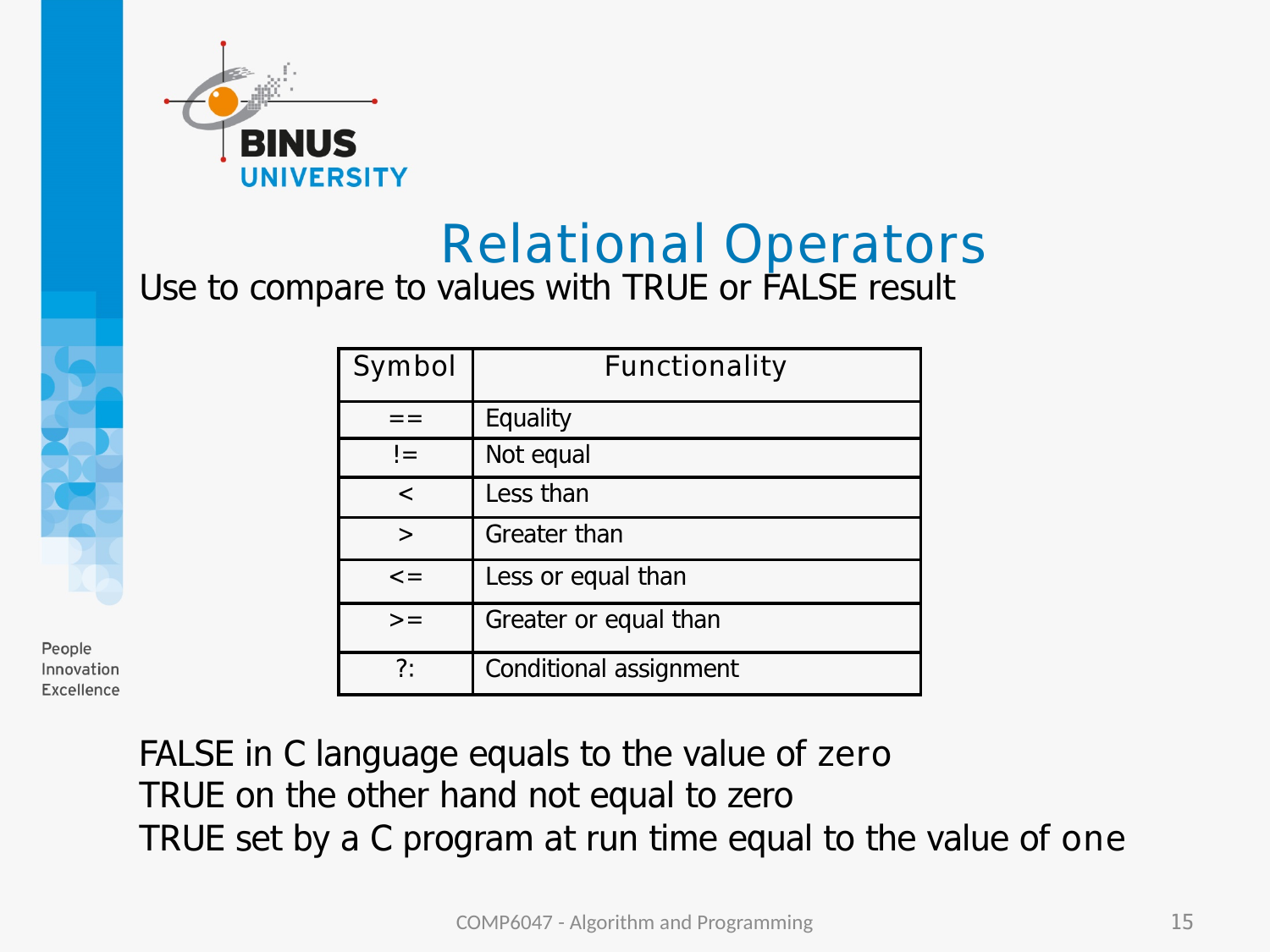

# Relational Operators
Use to compare to values with TRUE or FALSE result

FALSE in C language equals to the value of zero
TRUE on the other hand not equal to zero
TRUE set by a C program at run time equal to the value of one

| Symbol | Functionality |
| --- | --- |
| == | Equality |
| != | Not equal |
| < | Less than |
| > | Greater than |
| <= | Less or equal than |
| >= | Greater or equal than |
| ?: | Conditional assignment |
COMP6047 - Algorithm and Programming
15